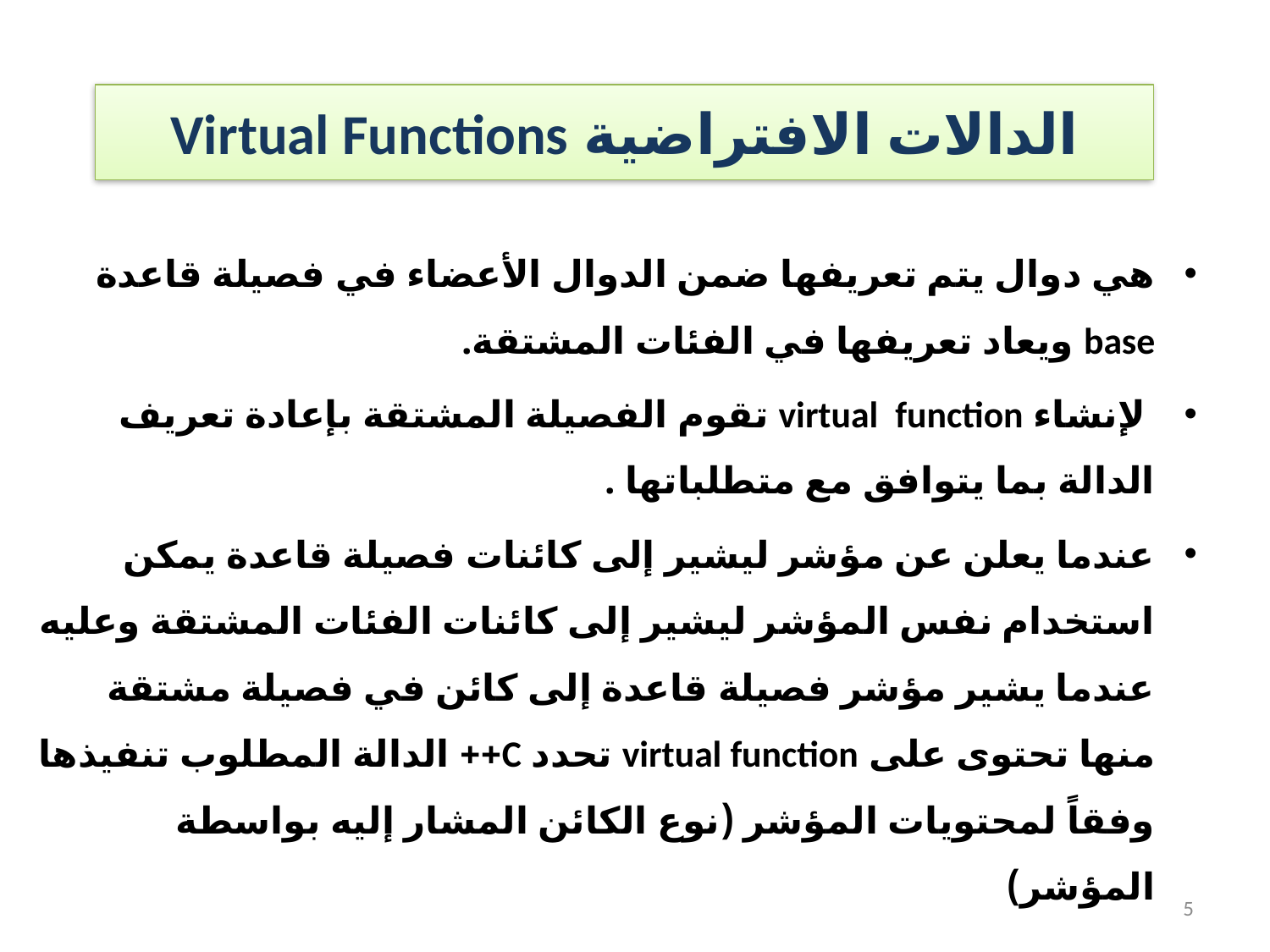

# الدالات الافتراضية Virtual Functions
هي دوال يتم تعريفها ضمن الدوال الأعضاء في فصيلة قاعدة base ويعاد تعريفها في الفئات المشتقة.
 لإنشاء virtual  function تقوم الفصيلة المشتقة بإعادة تعريف الدالة بما يتوافق مع متطلباتها .
عندما يعلن عن مؤشر ليشير إلى كائنات فصيلة قاعدة يمكن استخدام نفس المؤشر ليشير إلى كائنات الفئات المشتقة وعليه عندما يشير مؤشر فصيلة قاعدة إلى كائن في فصيلة مشتقة منها تحتوى على virtual function تحدد C++ الدالة المطلوب تنفيذها وفقاً لمحتويات المؤشر (نوع الكائن المشار إليه بواسطة المؤشر)
5